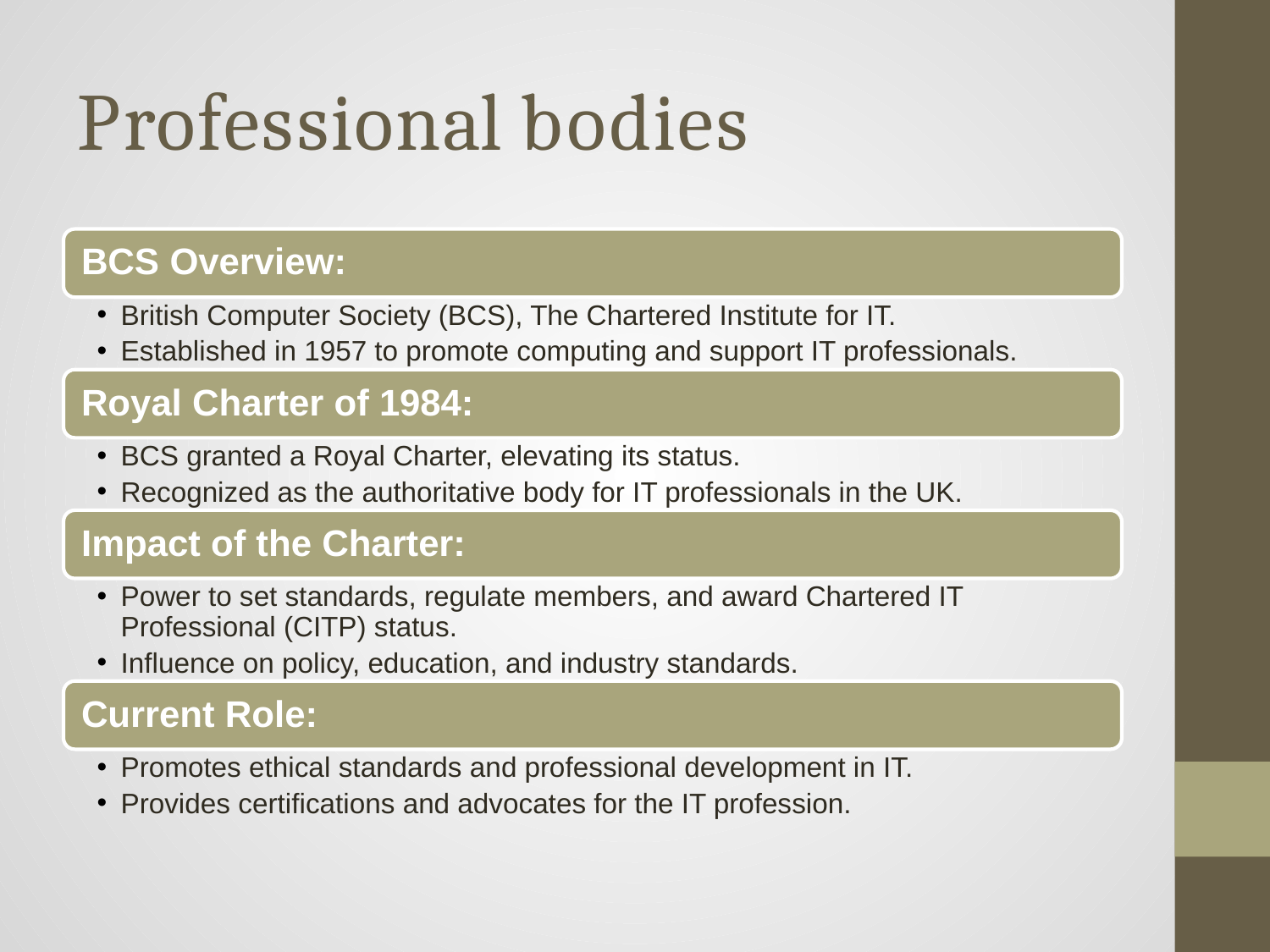

# Professional bodies
BCS Overview:
British Computer Society (BCS), The Chartered Institute for IT.
Established in 1957 to promote computing and support IT professionals.
Royal Charter of 1984:
BCS granted a Royal Charter, elevating its status.
Recognized as the authoritative body for IT professionals in the UK.
Impact of the Charter:
Power to set standards, regulate members, and award Chartered IT Professional (CITP) status.
Influence on policy, education, and industry standards.
Current Role:
Promotes ethical standards and professional development in IT.
Provides certifications and advocates for the IT profession.